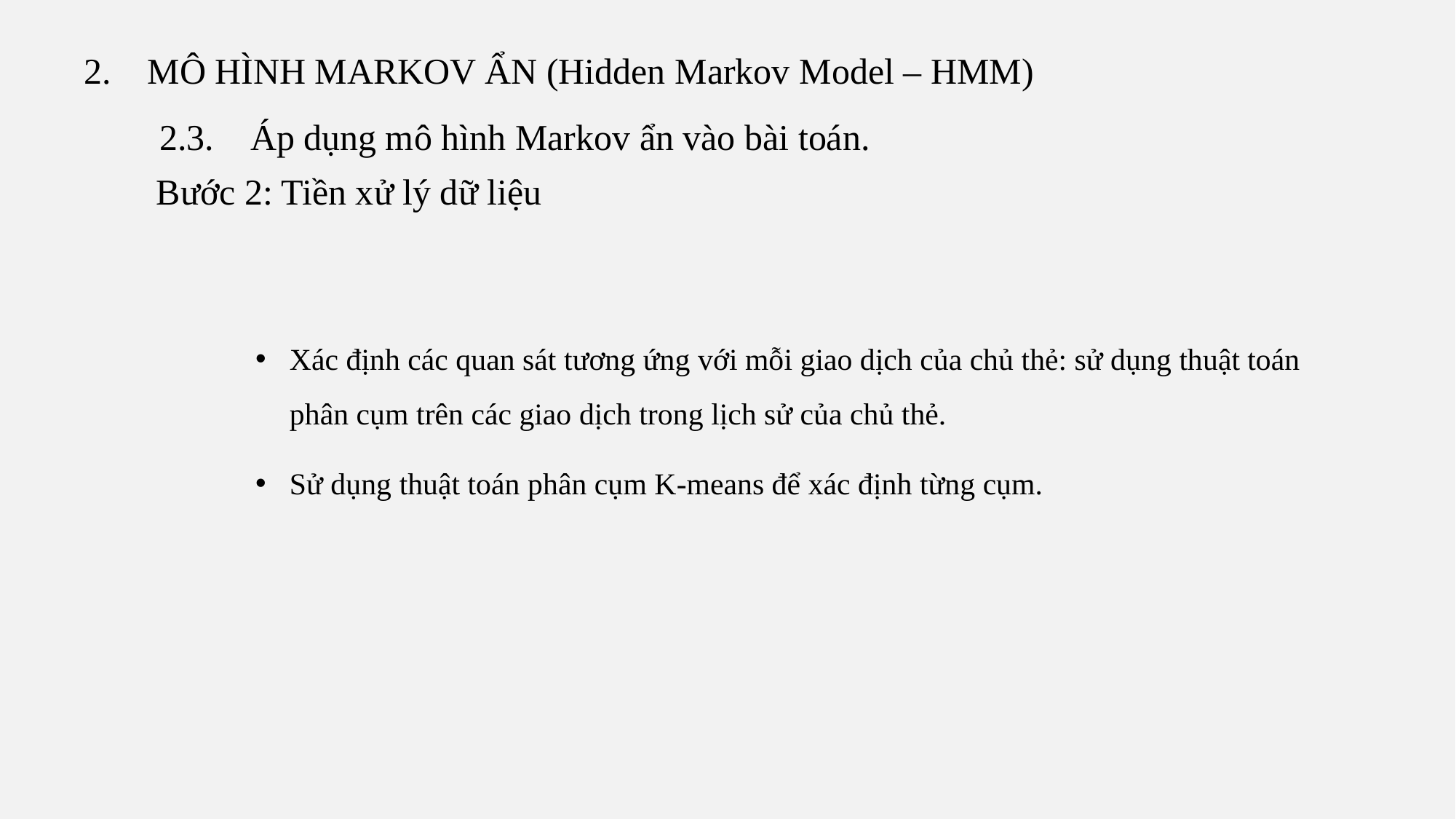

2.    MÔ HÌNH MARKOV ẨN (Hidden Markov Model – HMM)

2.3.    Áp dụng mô hình Markov ẩn vào bài toán.
Bước 2: Tiền xử lý dữ liệu
Xác định các quan sát tương ứng với mỗi giao dịch của chủ thẻ: sử dụng thuật toán phân cụm trên các giao dịch trong lịch sử của chủ thẻ.
Sử dụng thuật toán phân cụm K-means để xác định từng cụm.